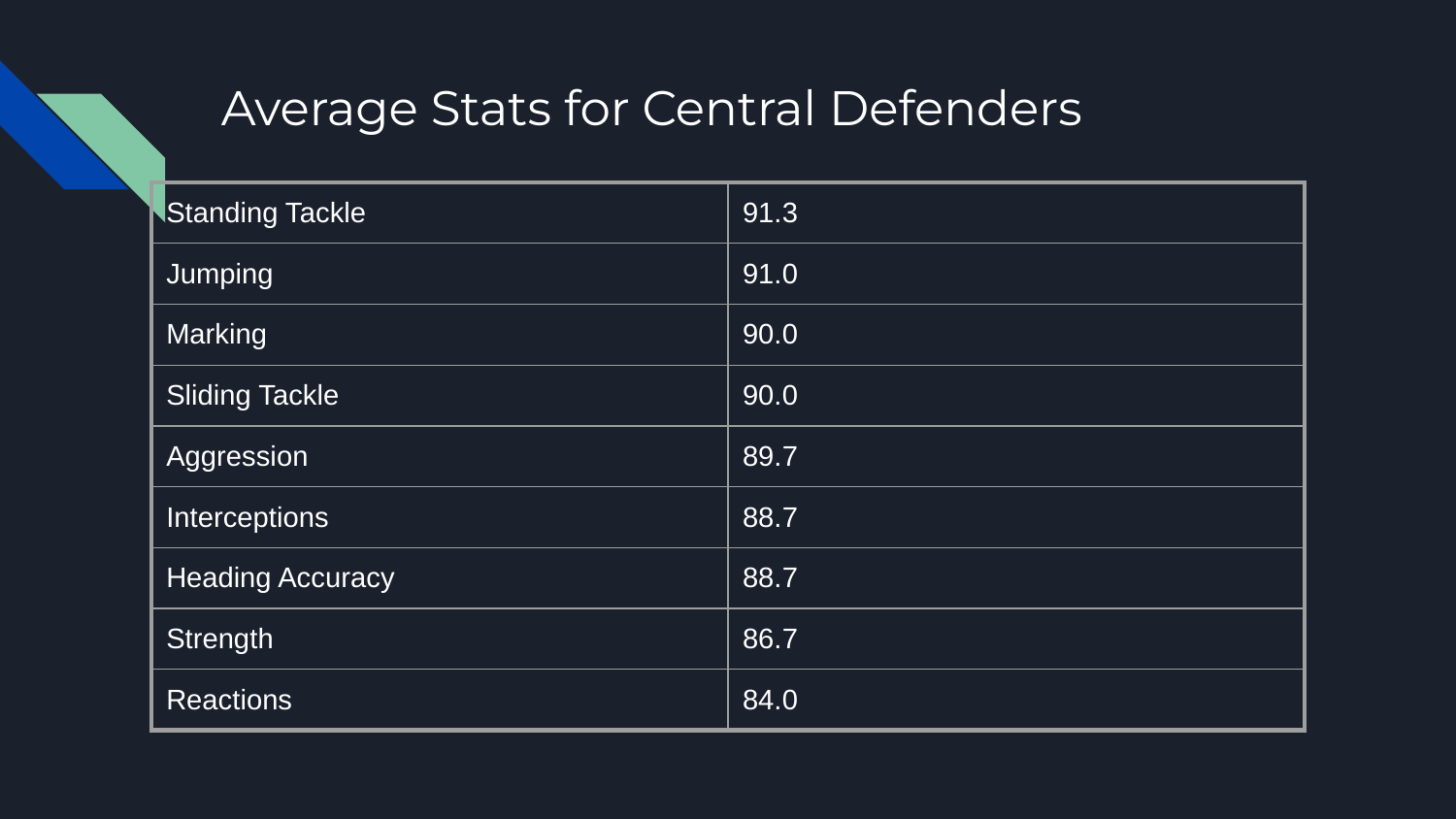

# Average Stats for Central Defenders
| Standing Tackle | 91.3 |
| --- | --- |
| Jumping | 91.0 |
| Marking | 90.0 |
| Sliding Tackle | 90.0 |
| Aggression | 89.7 |
| Interceptions | 88.7 |
| Heading Accuracy | 88.7 |
| Strength | 86.7 |
| Reactions | 84.0 |